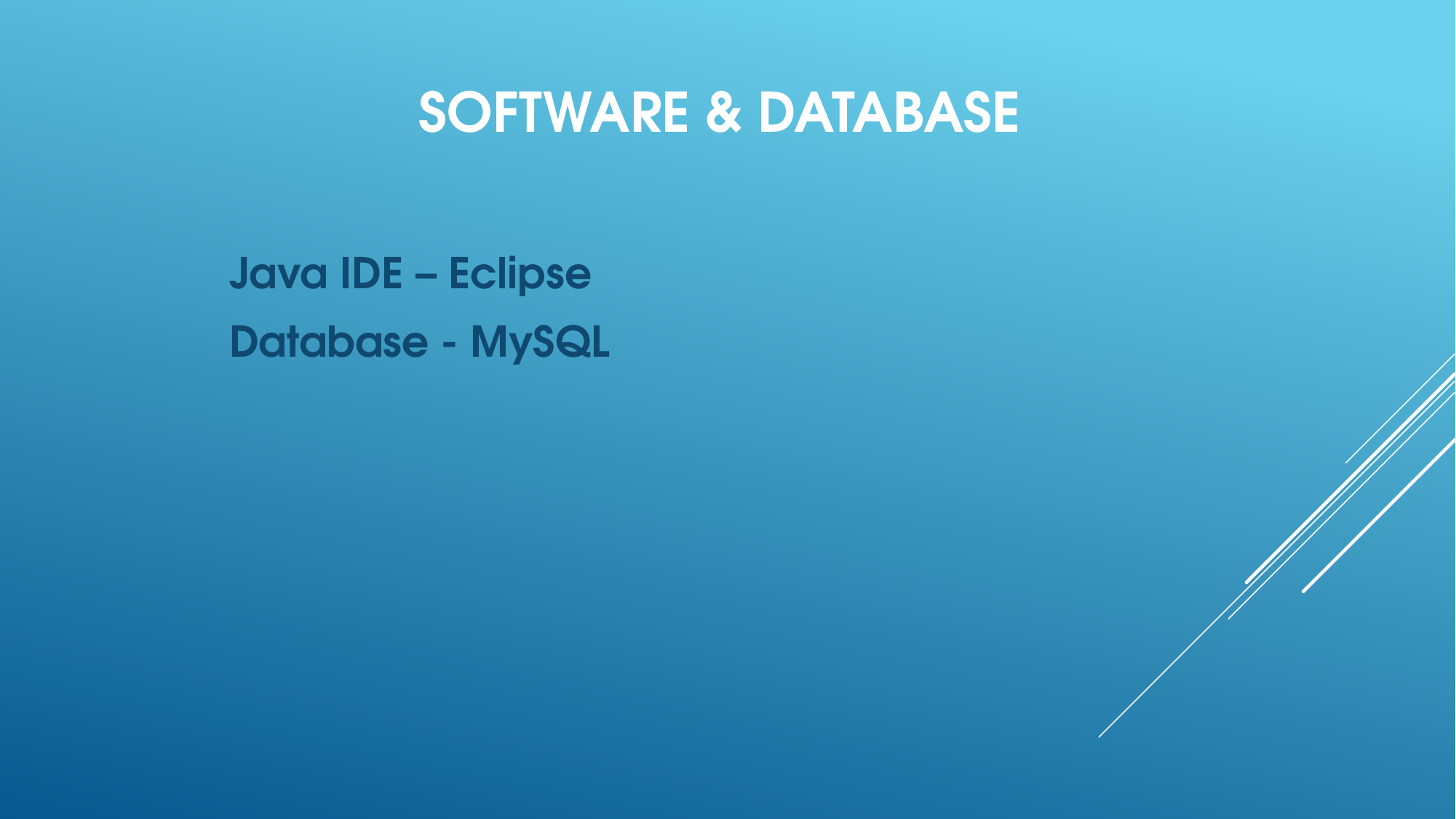

# Software & database
Java IDE – Eclipse
Database - MySQL